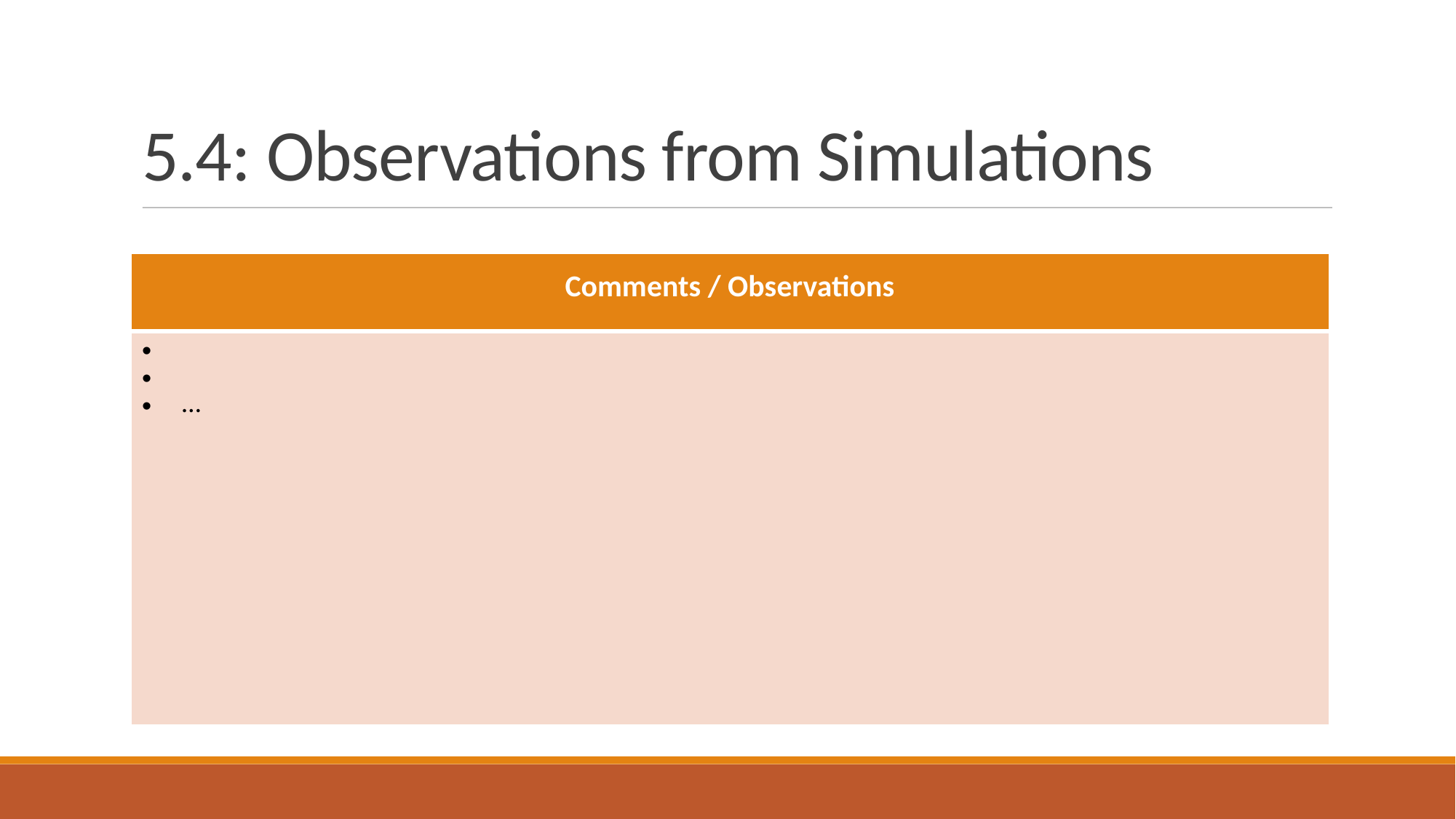

# 5.4: Observations from Simulations
| Comments / Observations |
| --- |
| … |